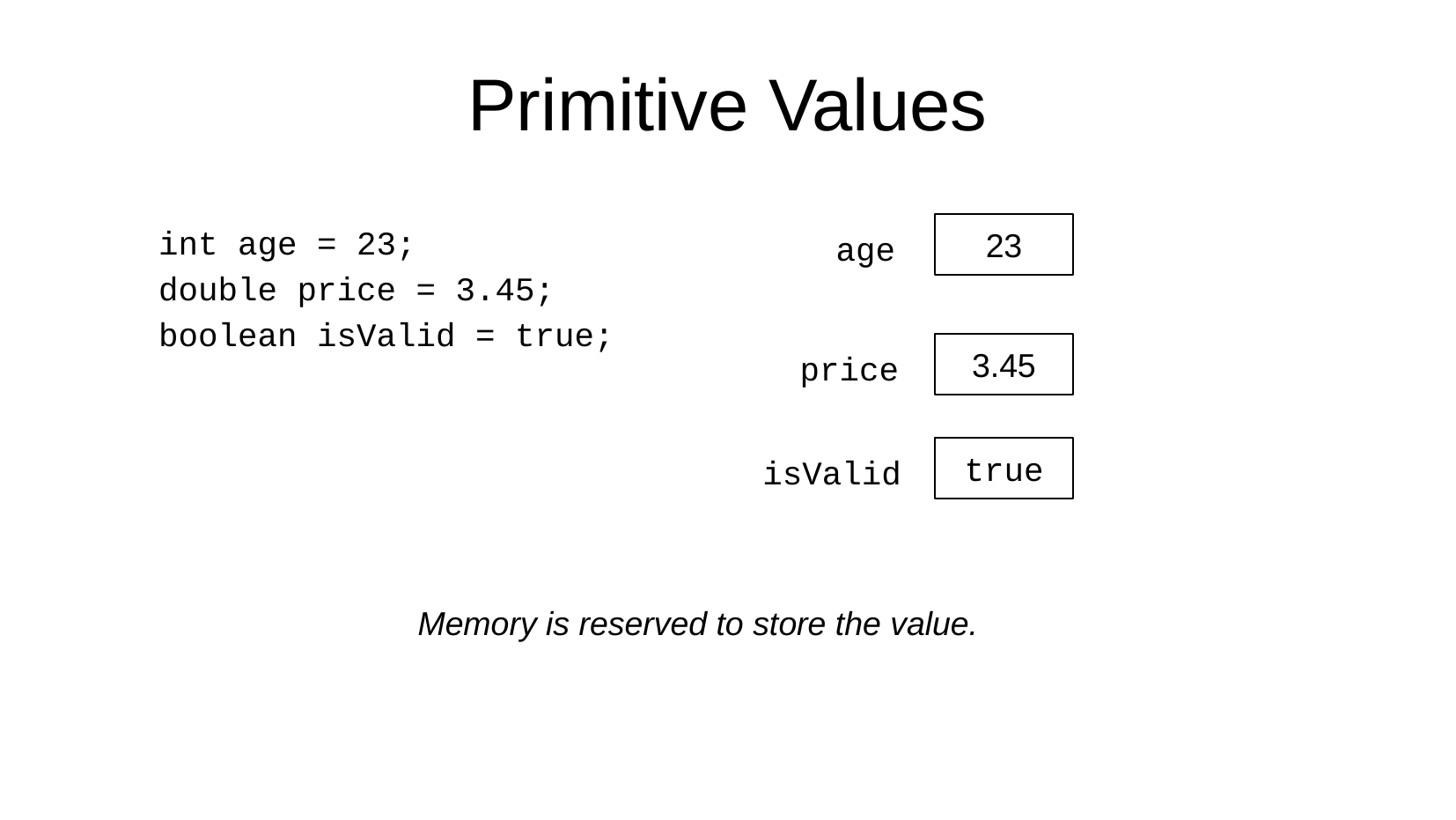

Primitive Values
int age = 23;
double price = 3.45;
boolean isValid = true;
23
age
3.45
price
true
isValid
Memory is reserved to store the value.